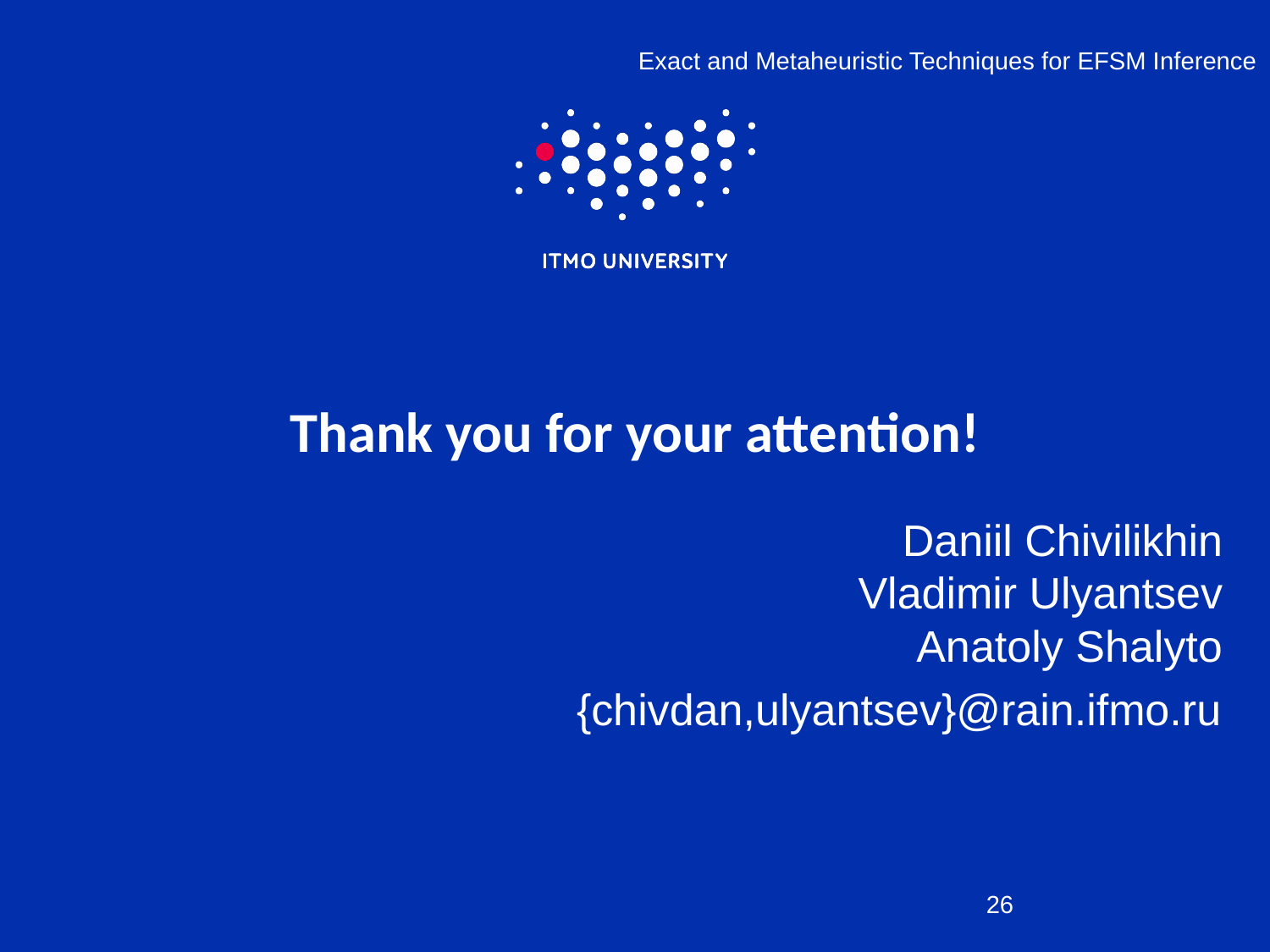

Exact and Metaheuristic Techniques for EFSM Inference
# Thank you for your attention!
Daniil Chivilikhin
Vladimir Ulyantsev
Anatoly Shalyto
{chivdan,ulyantsev}@rain.ifmo.ru
26